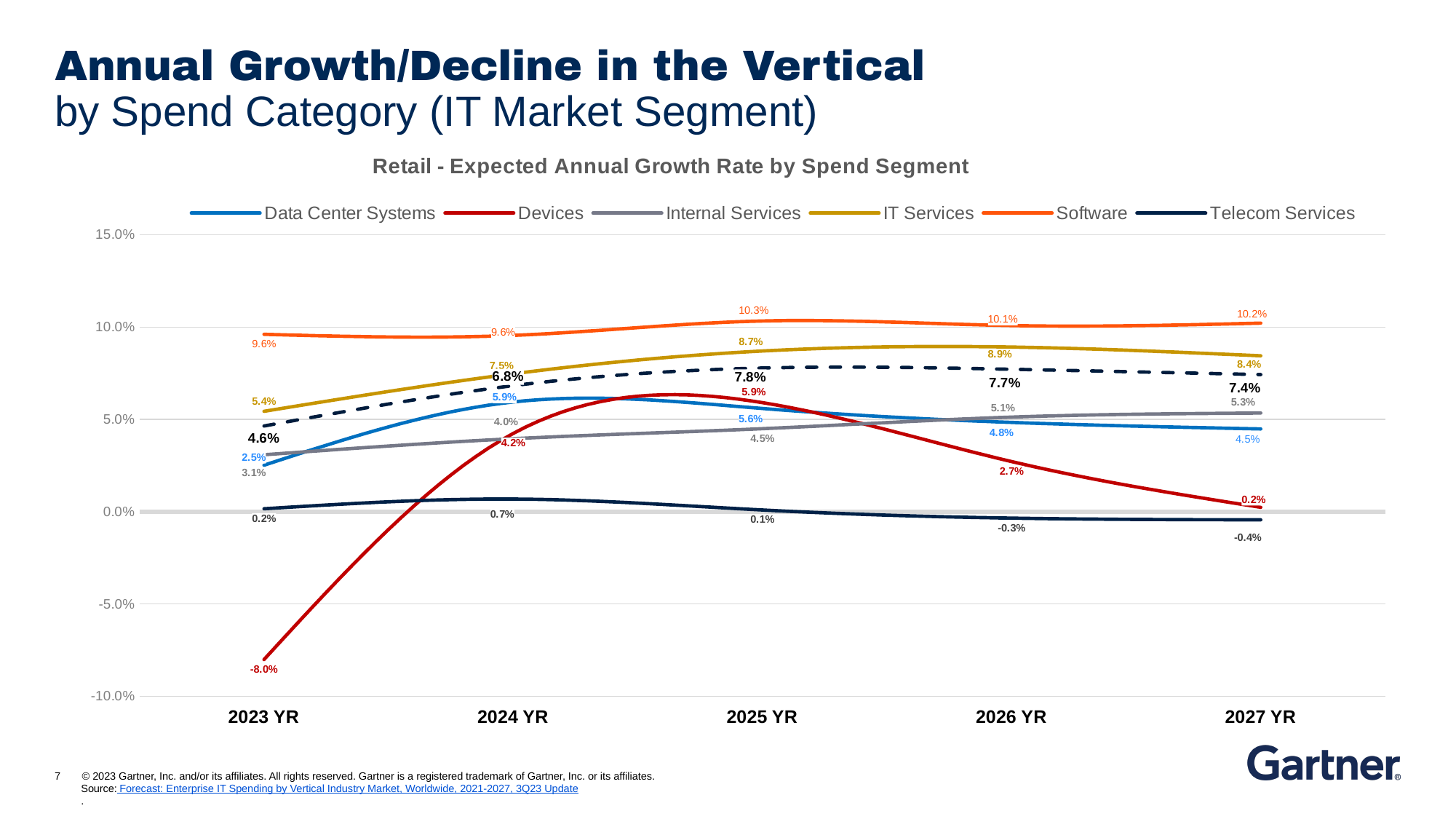

# Annual Growth/Decline in the Vertical by Spend Category (IT Market Segment)

### Chart:

| Category | Data Center Systems | Devices | Internal Services | IT Services | Software | Telecom Services | Total Spend |
|---|---|---|---|---|---|---|---|
| 2023 YR | 0.025204036779316298 | -0.08007486968485986 | 0.03087085832630404 | 0.05443545007414856 | 0.09613112586183101 | 0.0016058619365277825 | 0.04647297959930001 |
| 2024 YR | 0.05948363074221872 | 0.042430326417936766 | 0.03959130803728229 | 0.07476673179332222 | 0.09555537915423003 | 0.0068680628261506204 | 0.06832677557055068 |
| 2025 YR | 0.05596013429691198 | 0.05912957679921345 | 0.04501010318773159 | 0.08710040624958071 | 0.10337088175072504 | 0.0009553680003485108 | 0.07787984228194657 |
| 2026 YR | 0.04840894865315214 | 0.027176056734781323 | 0.05128762598001821 | 0.08923643331869564 | 0.10086873063763262 | -0.00346068422371879 | 0.0771982373998058 |
| 2027 YR | 0.044877847390316805 | 0.002393788082658412 | 0.05349430786962382 | 0.08449134379215499 | 0.10218706192709015 | -0.004383700411450849 | 0.0743248551617484 |